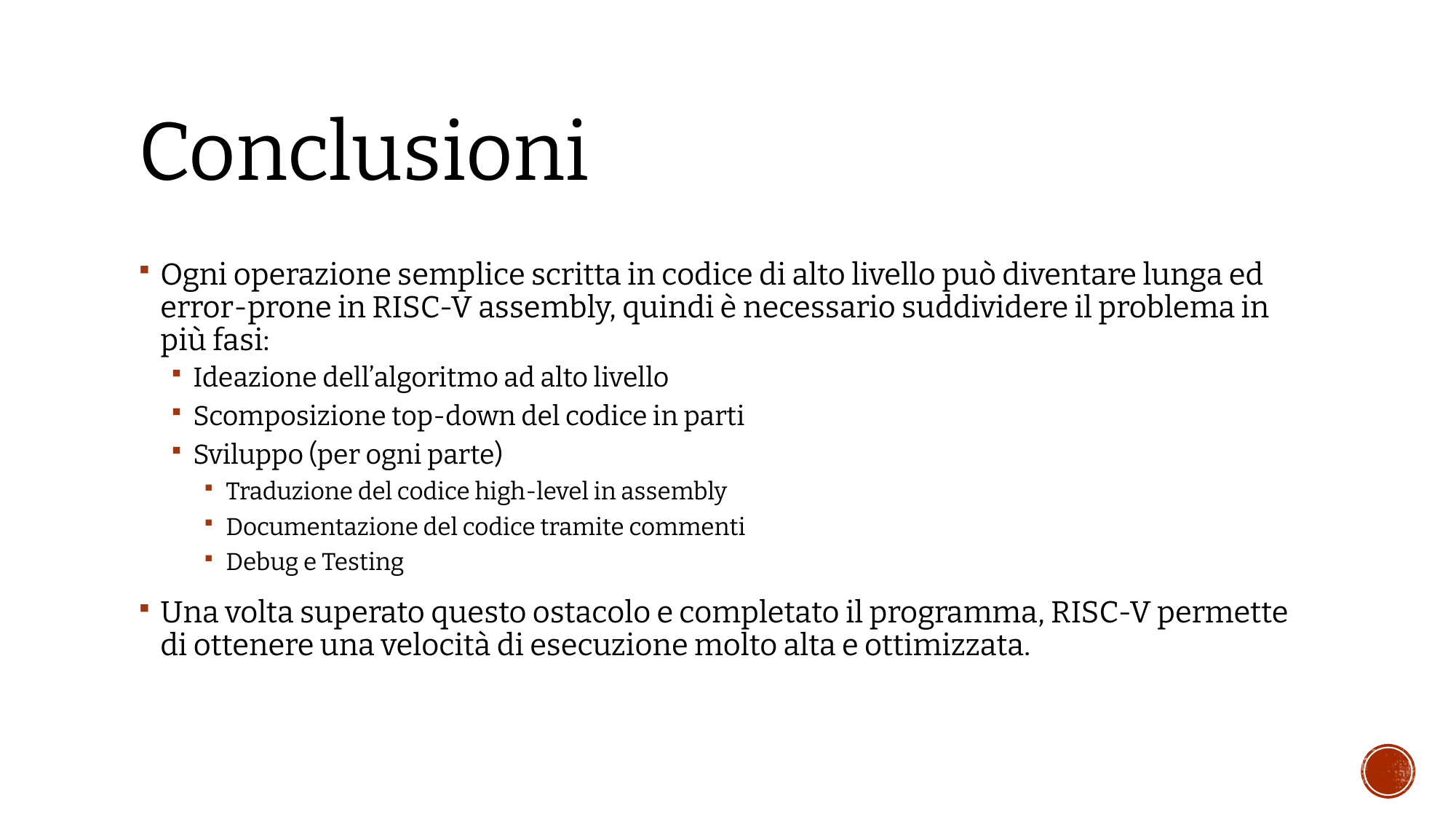

# Conclusioni
Ogni operazione semplice scritta in codice di alto livello può diventare lunga ed error-prone in RISC-V assembly, quindi è necessario suddividere il problema in più fasi:
Ideazione dell’algoritmo ad alto livello
Scomposizione top-down del codice in parti
Sviluppo (per ogni parte)
Traduzione del codice high-level in assembly
Documentazione del codice tramite commenti
Debug e Testing
Una volta superato questo ostacolo e completato il programma, RISC-V permette di ottenere una velocità di esecuzione molto alta e ottimizzata.